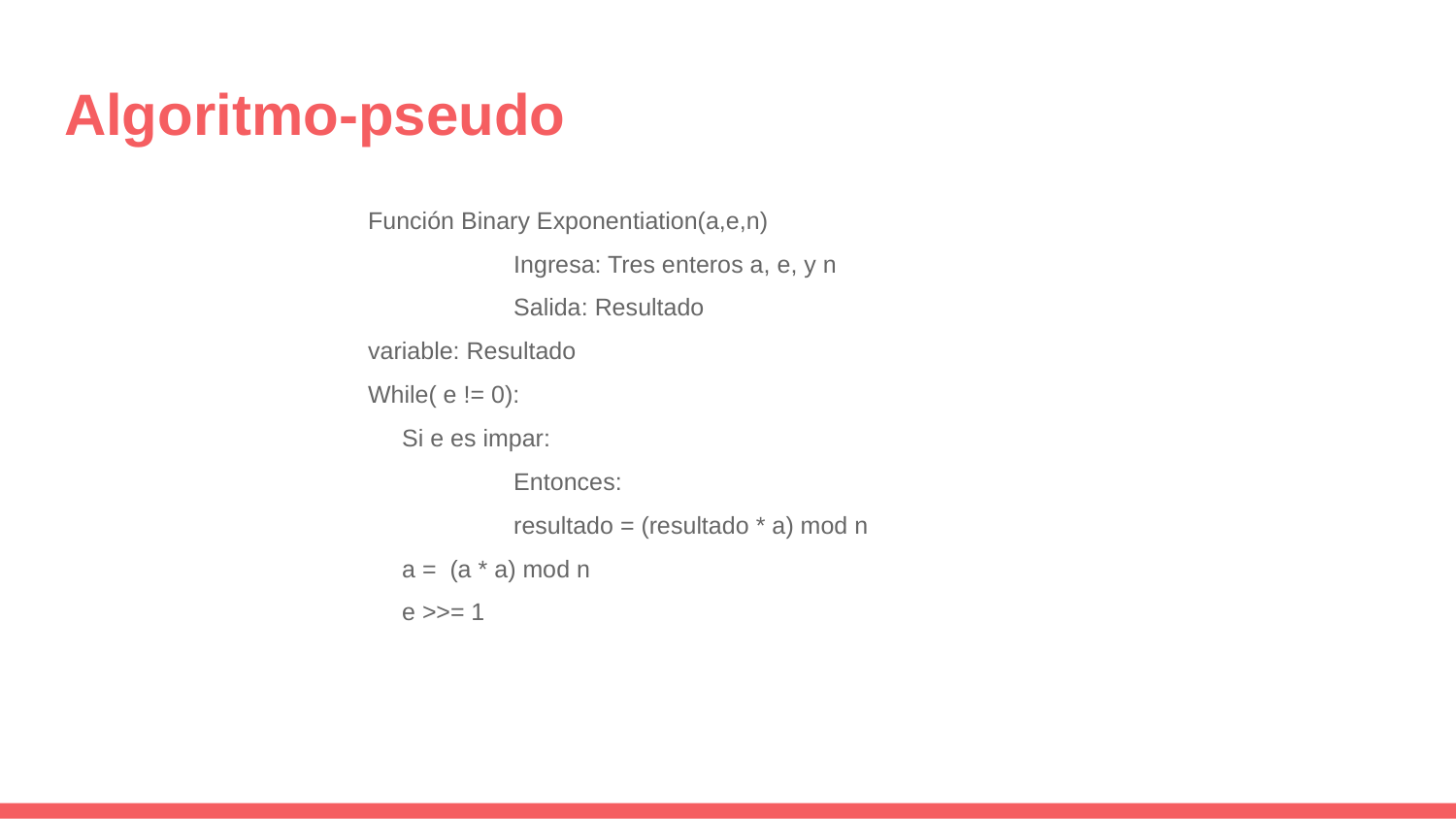

# Algoritmo-pseudo
Función Binary Exponentiation(a,e,n)
	Ingresa: Tres enteros a, e, y n
	Salida: Resultado
variable: Resultado
While( e != 0):
     Si e es impar:
	Entonces:
	resultado = (resultado * a) mod n
     a =  (a * a) mod n
     e >>= 1